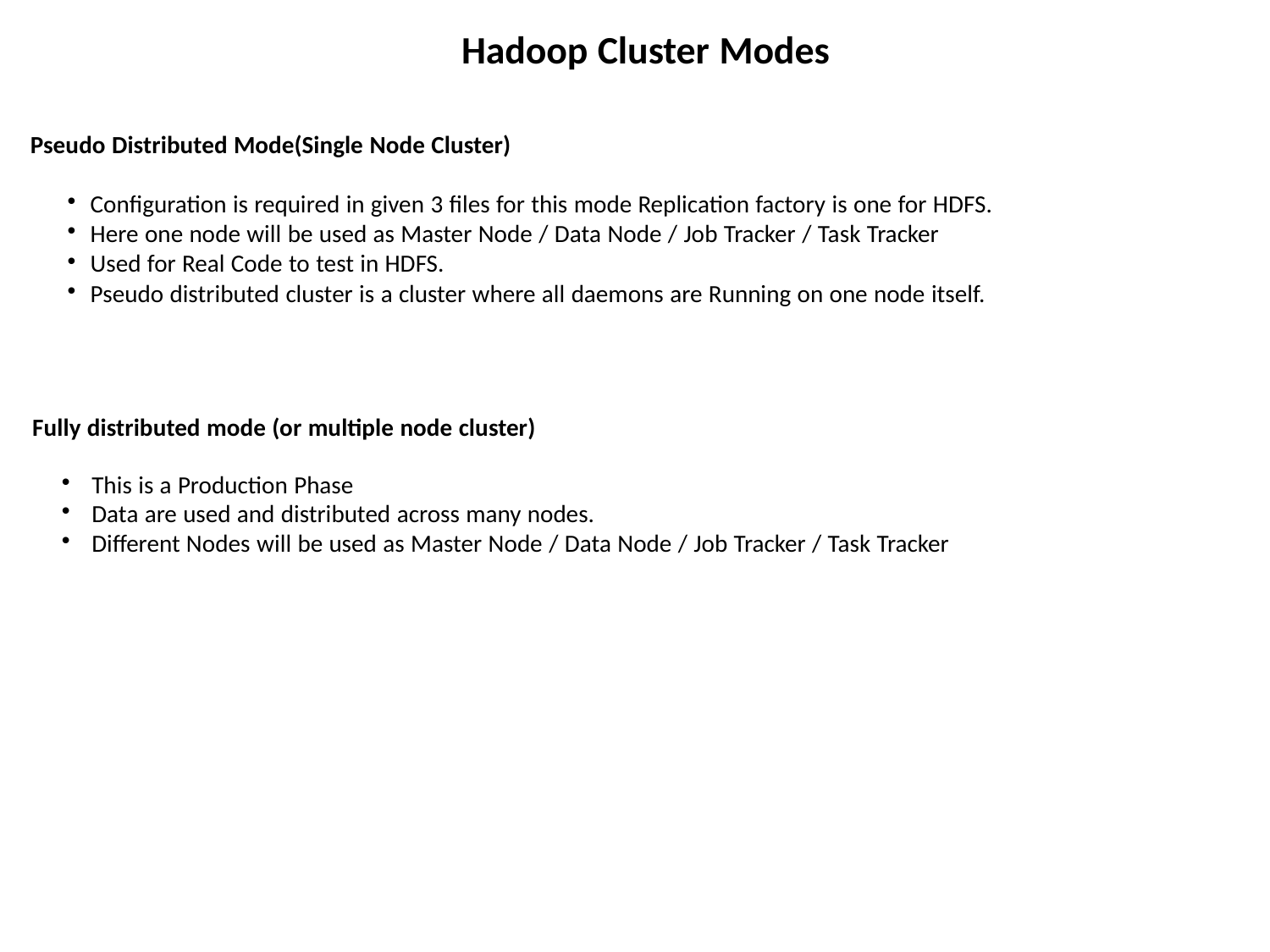

Hadoop Cluster Modes
Pseudo Distributed Mode(Single Node Cluster)
Configuration is required in given 3 files for this mode Replication factory is one for HDFS.
Here one node will be used as Master Node / Data Node / Job Tracker / Task Tracker
Used for Real Code to test in HDFS.
Pseudo distributed cluster is a cluster where all daemons are Running on one node itself.
Fully distributed mode (or multiple node cluster)
This is a Production Phase
Data are used and distributed across many nodes.
Different Nodes will be used as Master Node / Data Node / Job Tracker / Task Tracker